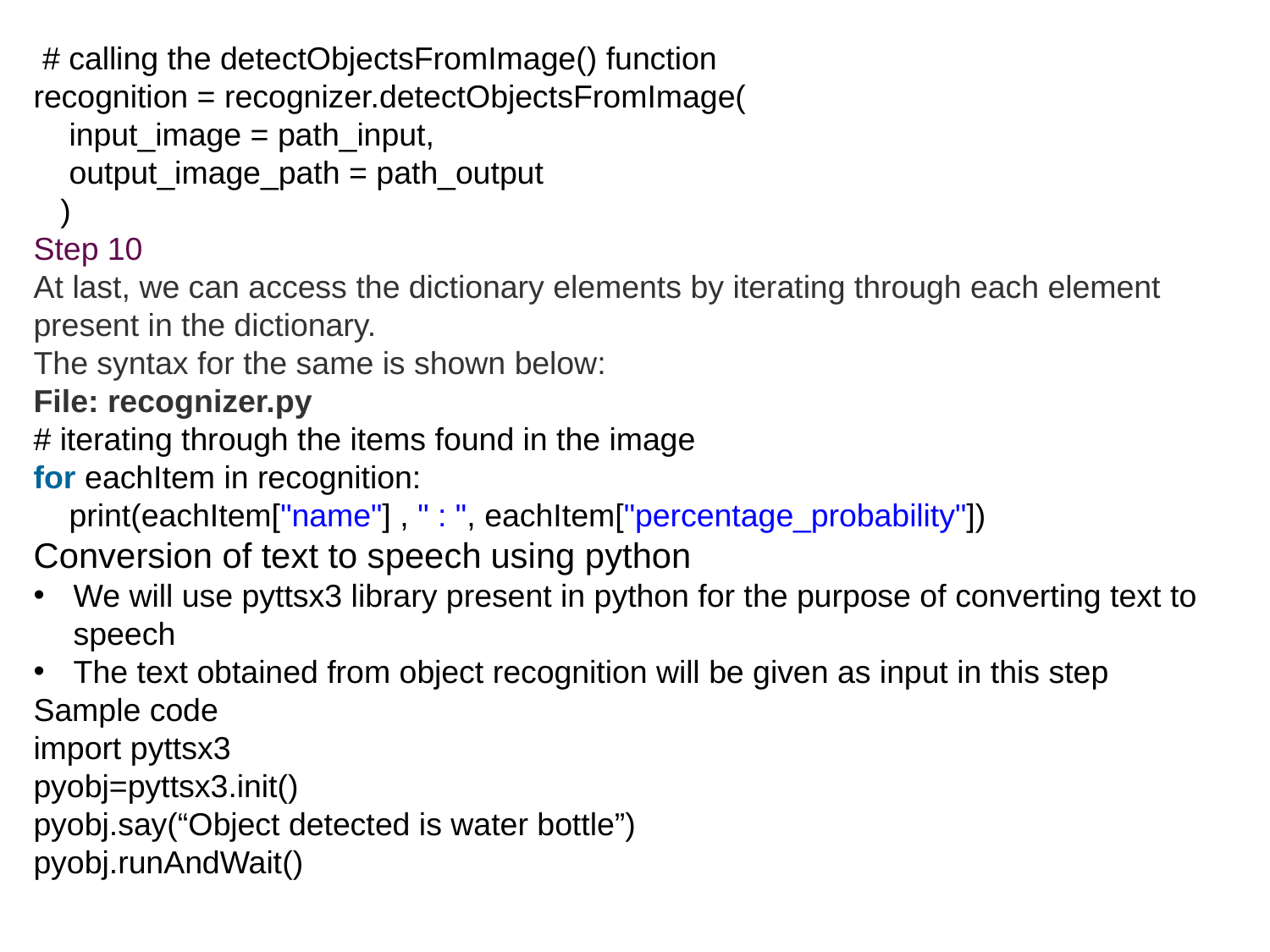

# calling the detectObjectsFromImage() function
recognition = recognizer.detectObjectsFromImage(
    input_image = path_input,
    output_image_path = path_output
   )
Step 10
At last, we can access the dictionary elements by iterating through each element present in the dictionary.
The syntax for the same is shown below:
File: recognizer.py
# iterating through the items found in the image
for eachItem in recognition:
    print(eachItem["name"] , " : ", eachItem["percentage_probability"])
Conversion of text to speech using python
We will use pyttsx3 library present in python for the purpose of converting text to speech
The text obtained from object recognition will be given as input in this step
Sample code
import pyttsx3
pyobj=pyttsx3.init()
pyobj.say(“Object detected is water bottle”)
pyobj.runAndWait()